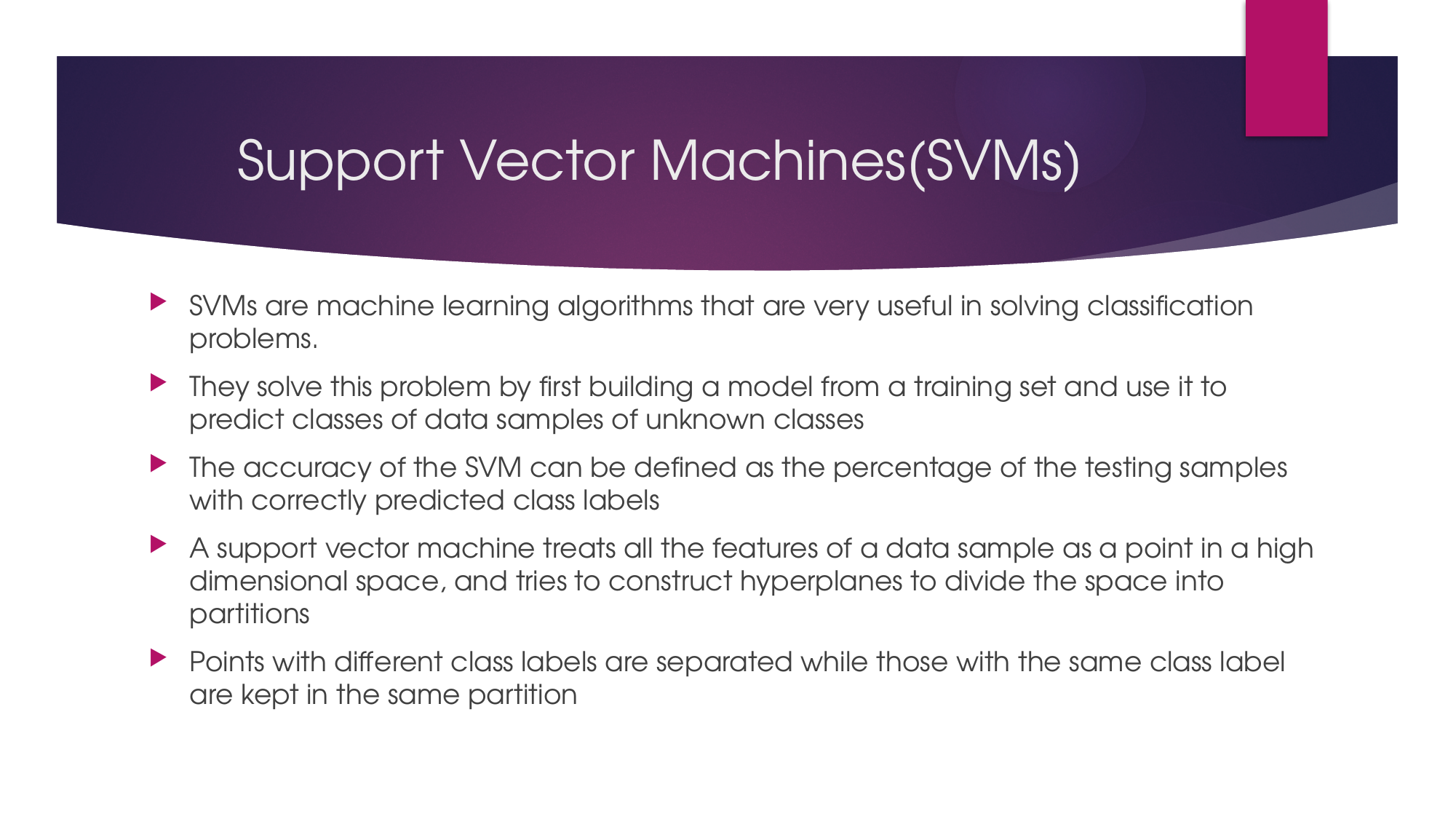

# Support Vector Machines(SVMs)
SVMs are machine learning algorithms that are very useful in solving classification problems.
They solve this problem by first building a model from a training set and use it to predict classes of data samples of unknown classes
The accuracy of the SVM can be defined as the percentage of the testing samples with correctly predicted class labels
A support vector machine treats all the features of a data sample as a point in a high dimensional space, and tries to construct hyperplanes to divide the space into partitions
Points with different class labels are separated while those with the same class label are kept in the same partition